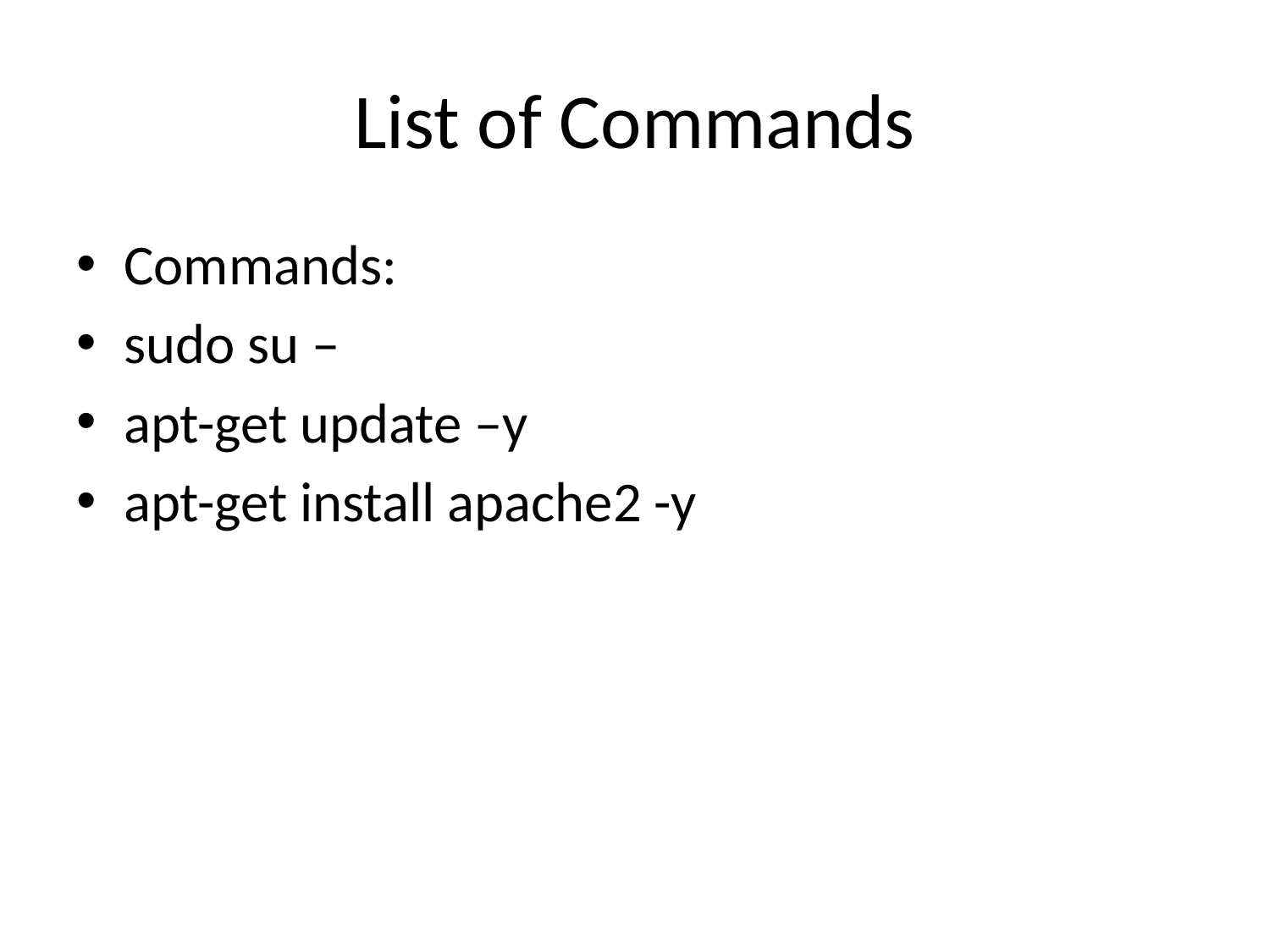

# List of Commands
Commands:
sudo su –
apt-get update –y
apt-get install apache2 -y